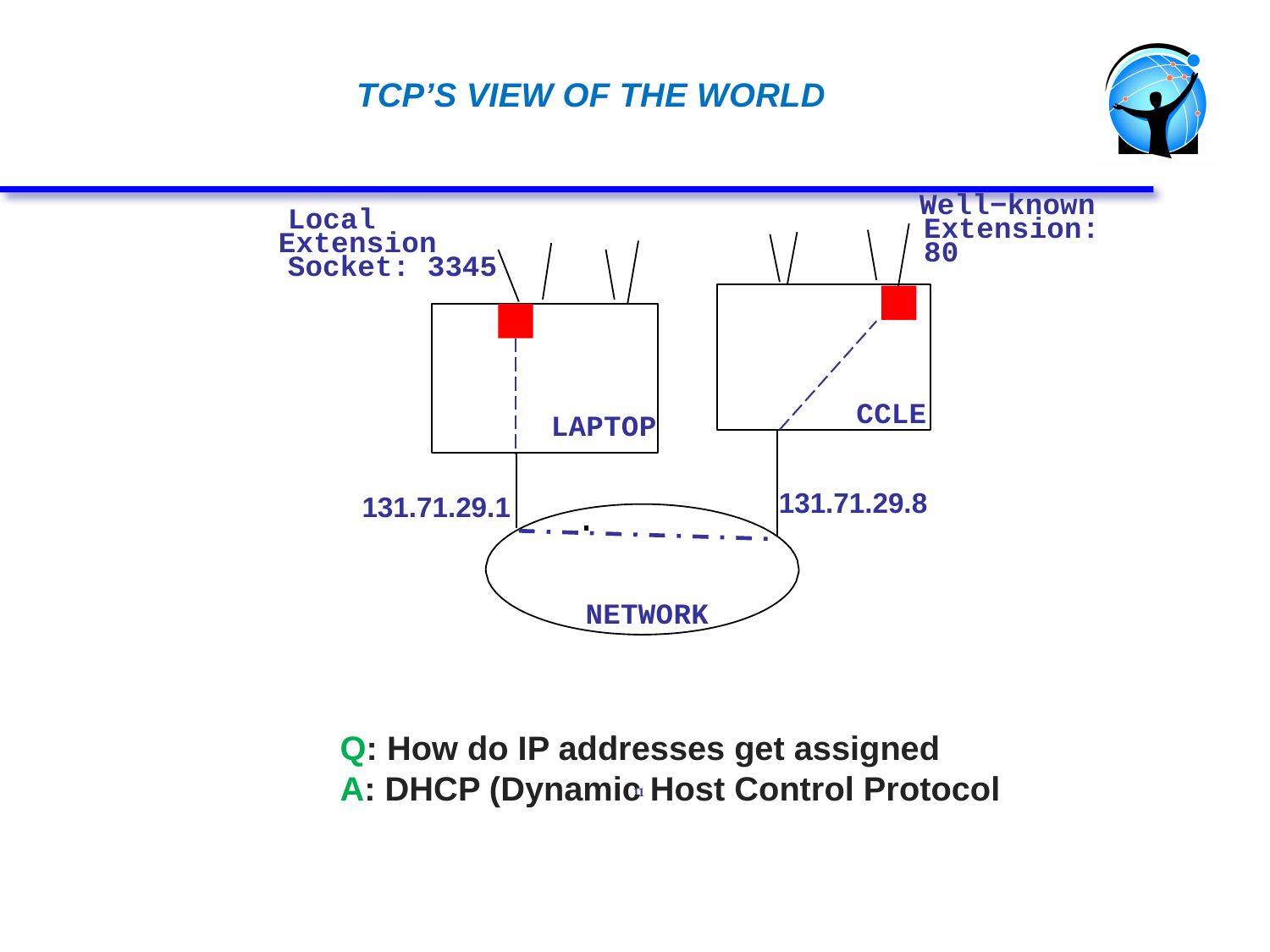

TCP’S VIEW OF THE WORLD
Well−known  Extension: 80
Local  Extension
Socket: 3345

CCLE
LAPTOP

131.71.29.8
131.71.29.1

NETWORK
Q: How do IP addresses get assigned
A: DHCP (Dynamic Host Control Protocol
11